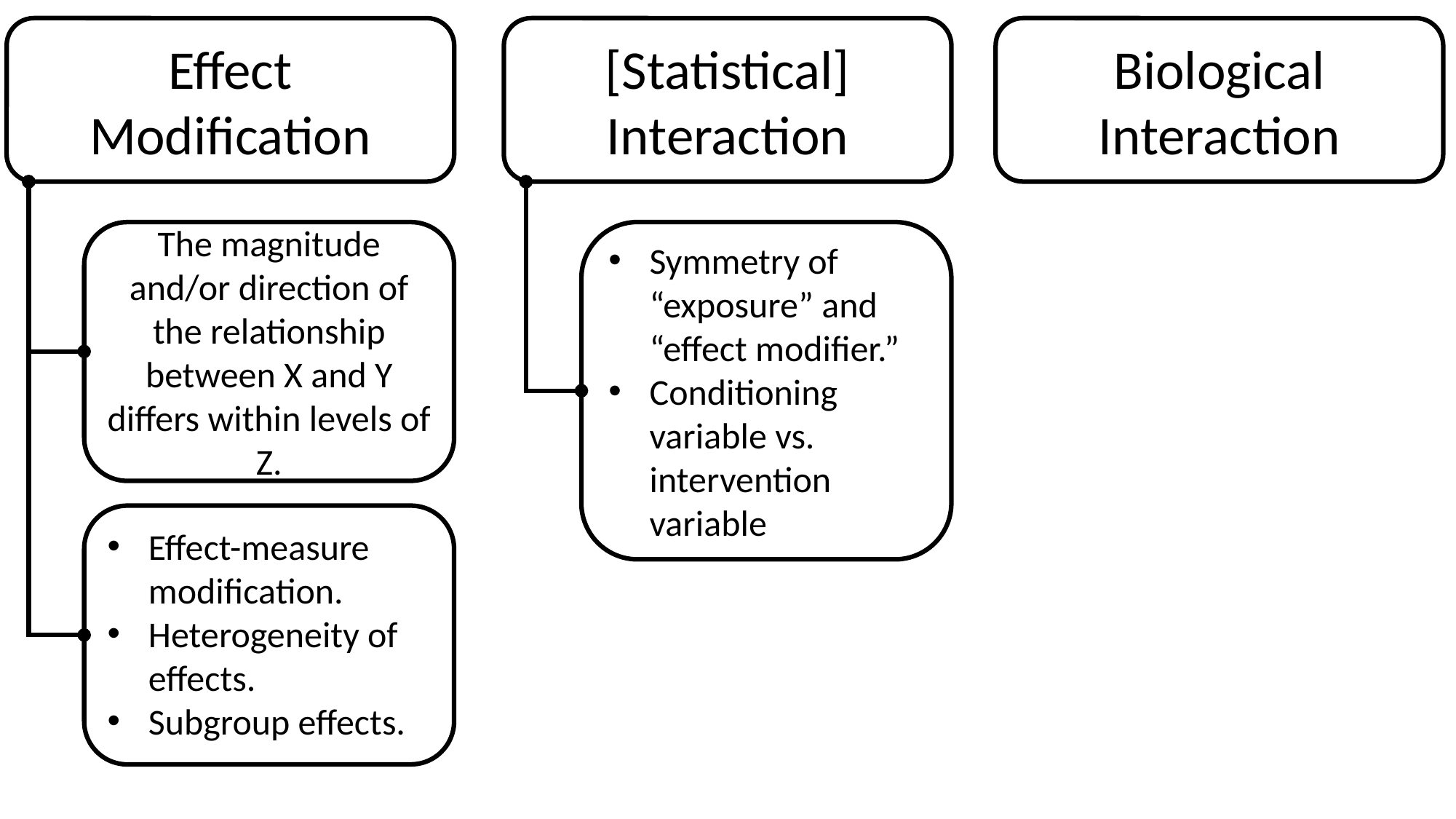

Effect Modification
[Statistical] Interaction
Biological Interaction
The magnitude and/or direction of the relationship between X and Y differs within levels of Z.
Symmetry of “exposure” and “effect modifier.”
Conditioning variable vs. intervention variable
Effect-measure modification.
Heterogeneity of effects.
Subgroup effects.